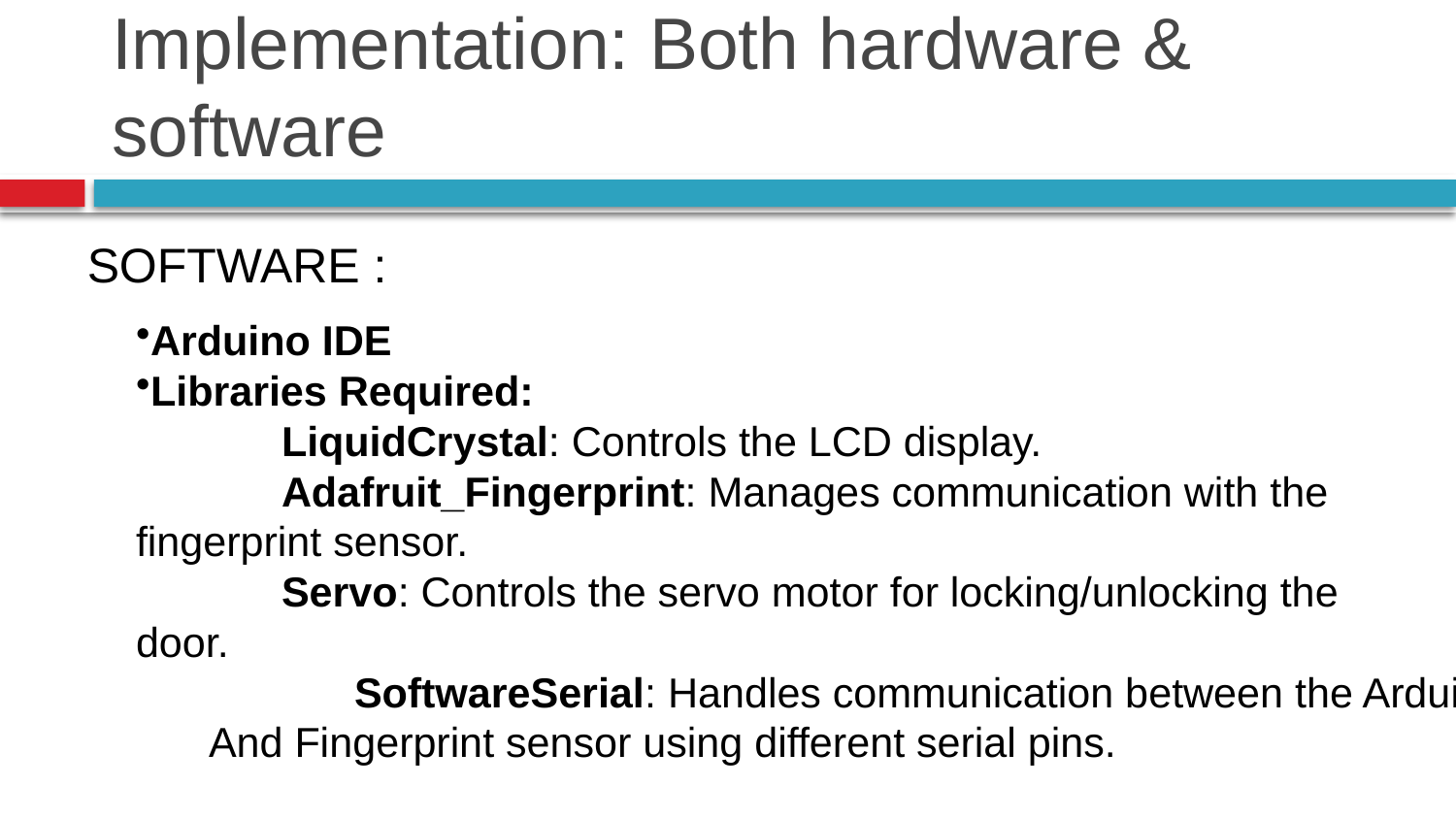

# Implementation: Both hardware & software
SOFTWARE :
Arduino IDE
Libraries Required:
	LiquidCrystal: Controls the LCD display.
	Adafruit_Fingerprint: Manages communication with the
fingerprint sensor.
	Servo: Controls the servo motor for locking/unlocking the
door.
	SoftwareSerial: Handles communication between the Arduino
And Fingerprint sensor using different serial pins.